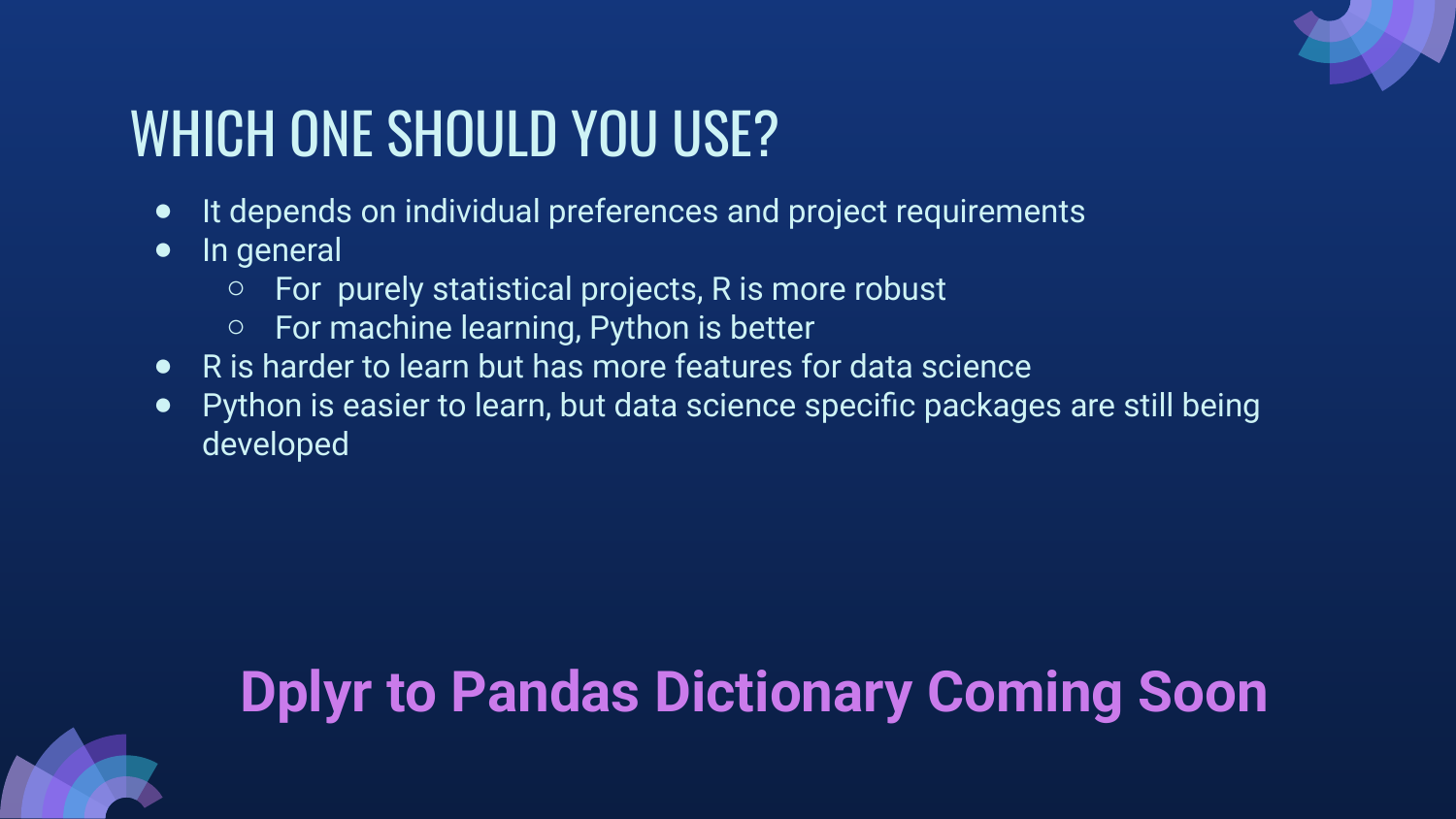

# WHICH ONE SHOULD YOU USE?
It depends on individual preferences and project requirements
In general
For  purely statistical projects, R is more robust
For machine learning, Python is better
R is harder to learn but has more features for data science
Python is easier to learn, but data science specific packages are still being developed

Dplyr to Pandas Dictionary Coming Soon